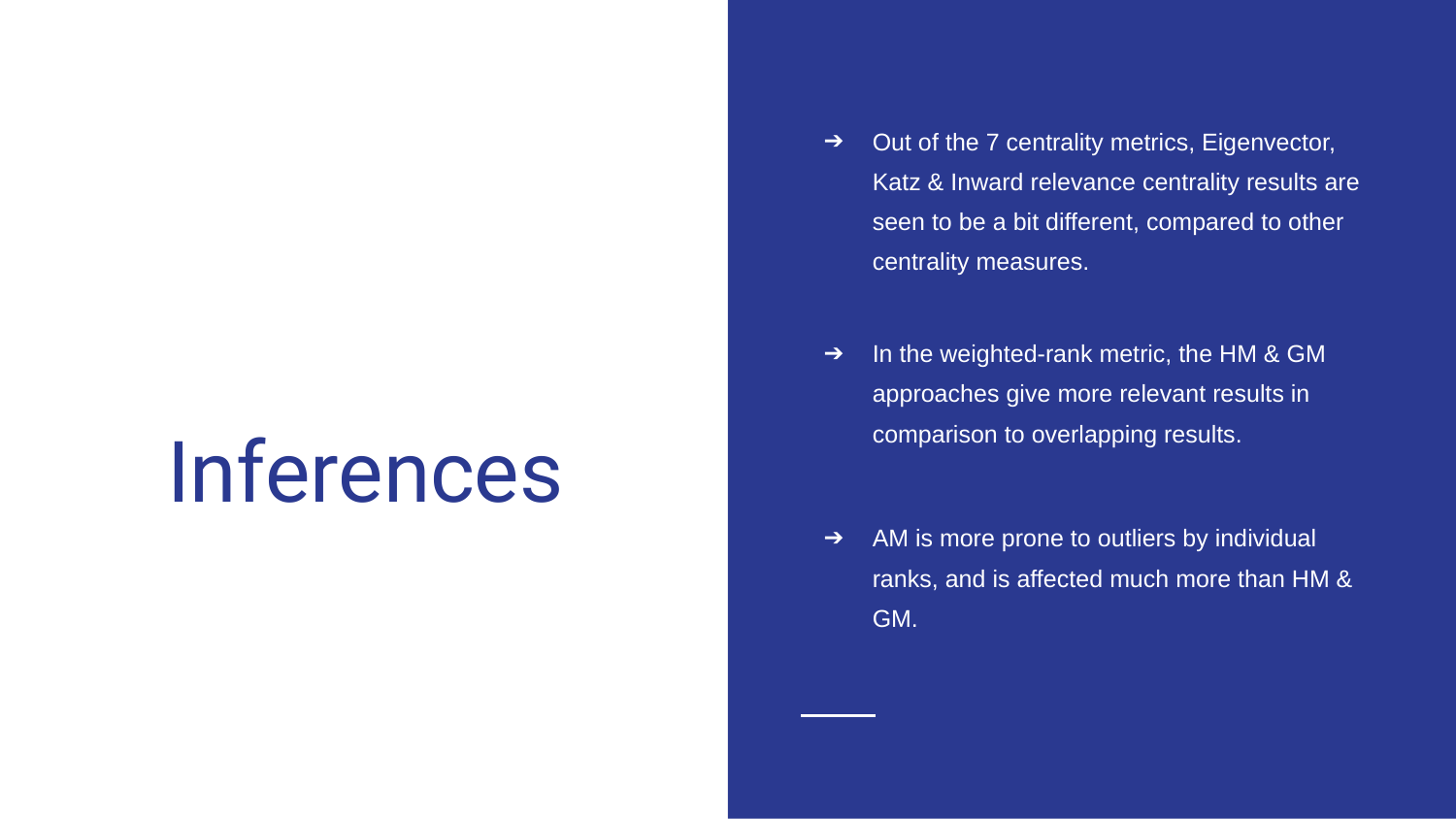

Out of the 7 centrality metrics, Eigenvector, Katz & Inward relevance centrality results are seen to be a bit different, compared to other centrality measures.

In the weighted-rank metric, the HM & GM approaches give more relevant results in comparison to overlapping results.

AM is more prone to outliers by individual ranks, and is affected much more than HM & GM.

# Inferences